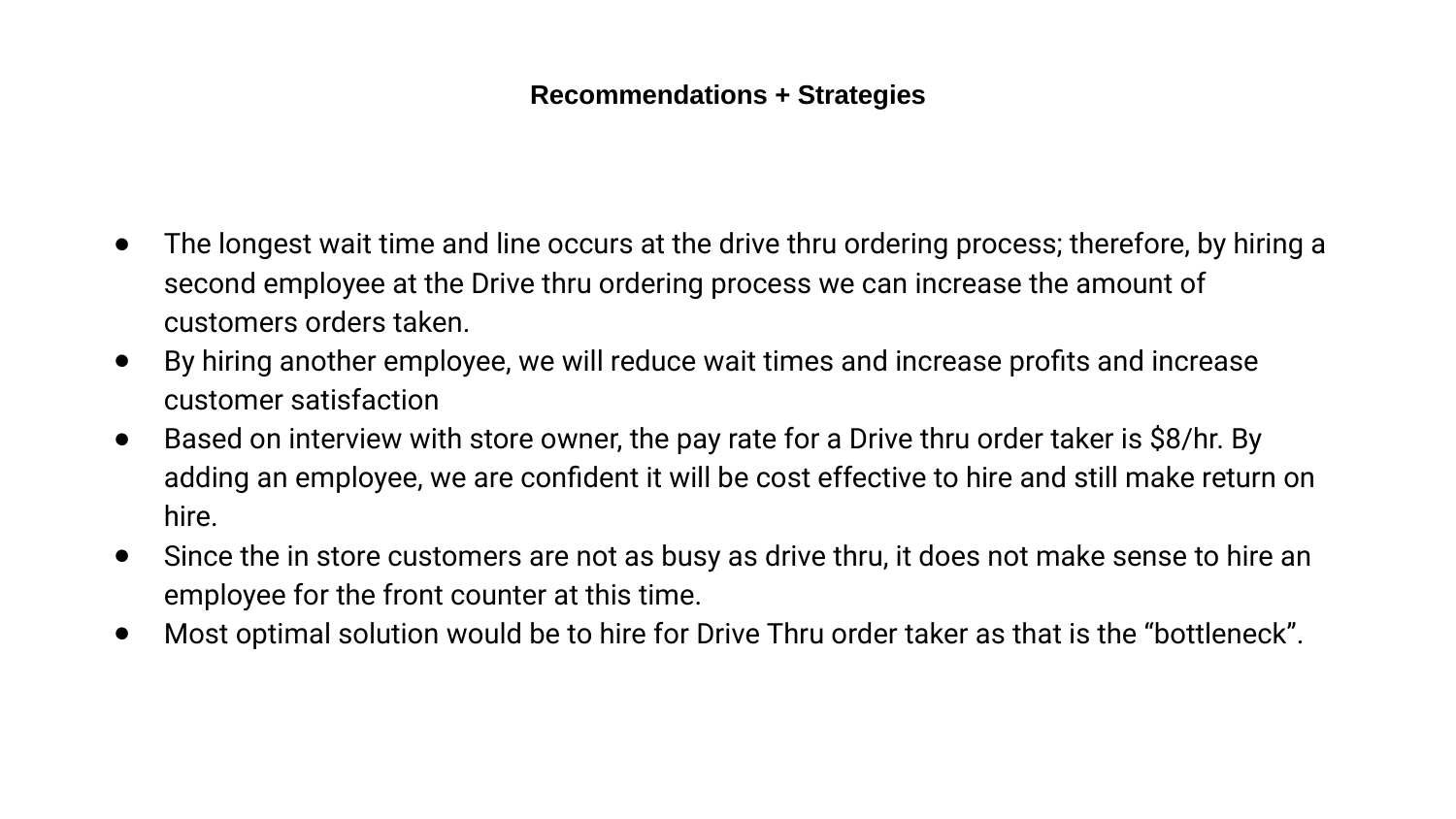

# Recommendations + Strategies
The longest wait time and line occurs at the drive thru ordering process; therefore, by hiring a second employee at the Drive thru ordering process we can increase the amount of customers orders taken.
By hiring another employee, we will reduce wait times and increase profits and increase customer satisfaction
Based on interview with store owner, the pay rate for a Drive thru order taker is $8/hr. By adding an employee, we are confident it will be cost effective to hire and still make return on hire.
Since the in store customers are not as busy as drive thru, it does not make sense to hire an employee for the front counter at this time.
Most optimal solution would be to hire for Drive Thru order taker as that is the “bottleneck”.